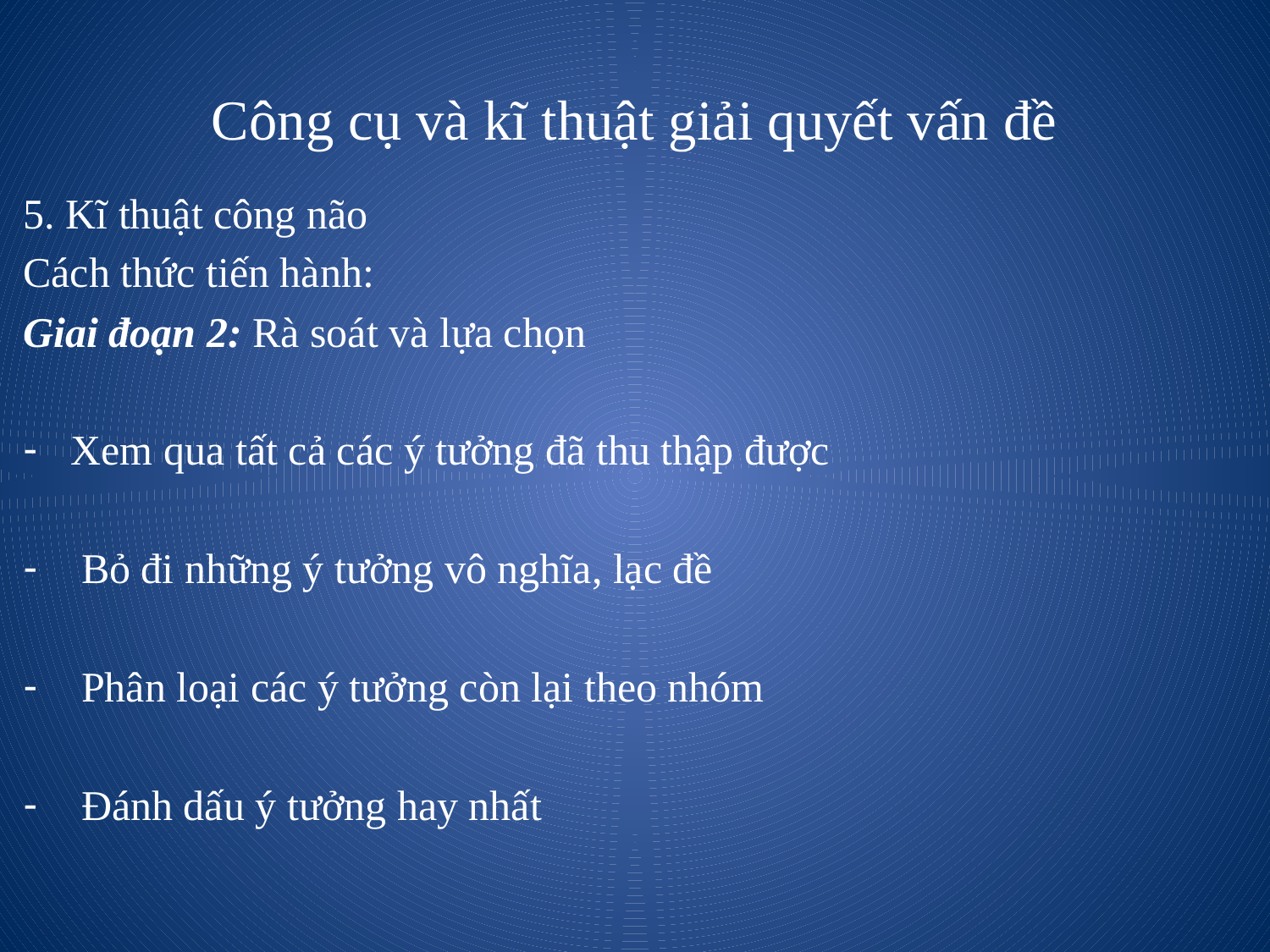

# Công cụ và kĩ thuật giải quyết vấn đề
5. Kĩ thuật công não
Cách thức tiến hành:
Giai đoạn 2: Rà soát và lựa chọn

Xem qua tất cả các ý tưởng đã thu thập được

 Bỏ đi những ý tưởng vô nghĩa, lạc đề

 Phân loại các ý tưởng còn lại theo nhóm

 Đánh dấu ý tưởng hay nhất